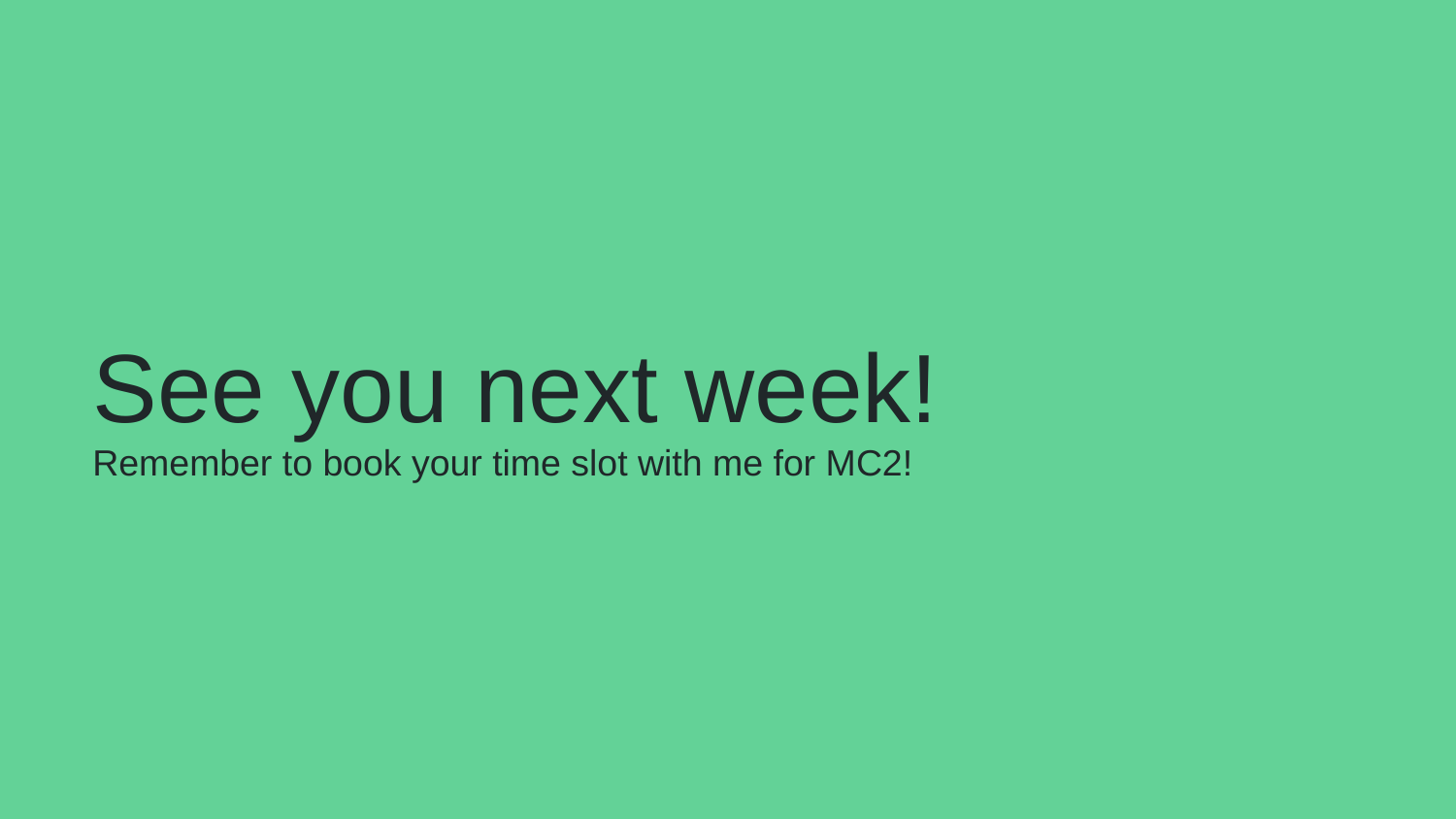

# See you next week!
Remember to book your time slot with me for MC2!